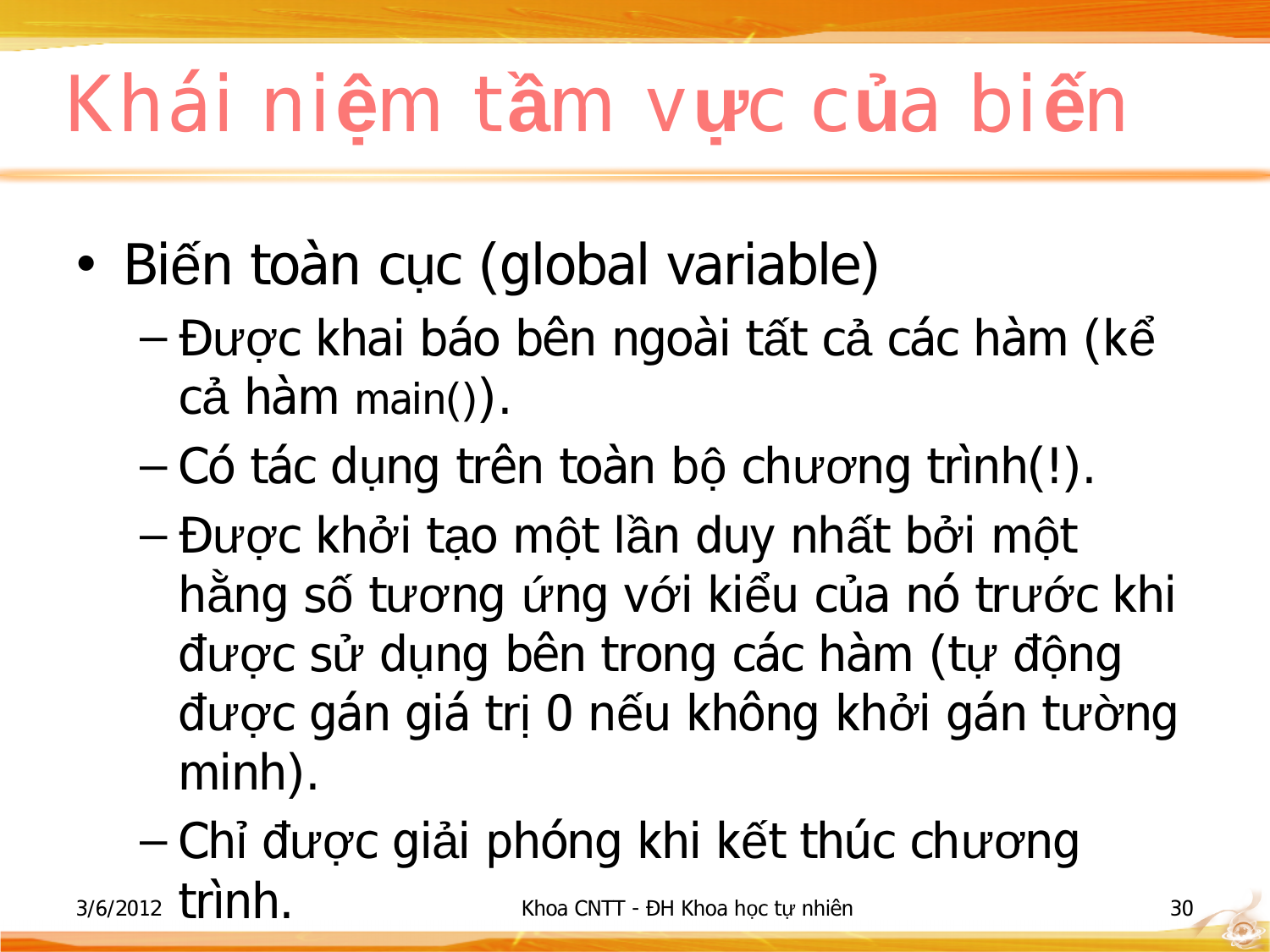

# Khái niệm tầm vực của biến
Biến toàn cục (global variable)
Được khai báo bên ngoài tất cả các hàm (kể cả hàm main()).
Có tác dụng trên toàn bộ chương trình(!).
Được khởi tạo một lần duy nhất bởi một hằng số tương ứng với kiểu của nó trước khi được sử dụng bên trong các hàm (tự động được gán giá trị 0 nếu không khởi gán tường minh).
Chỉ được giải phóng khi kết thúc chương trình.
3/6/2012
Khoa CNTT - ĐH Khoa học tự nhiên
30